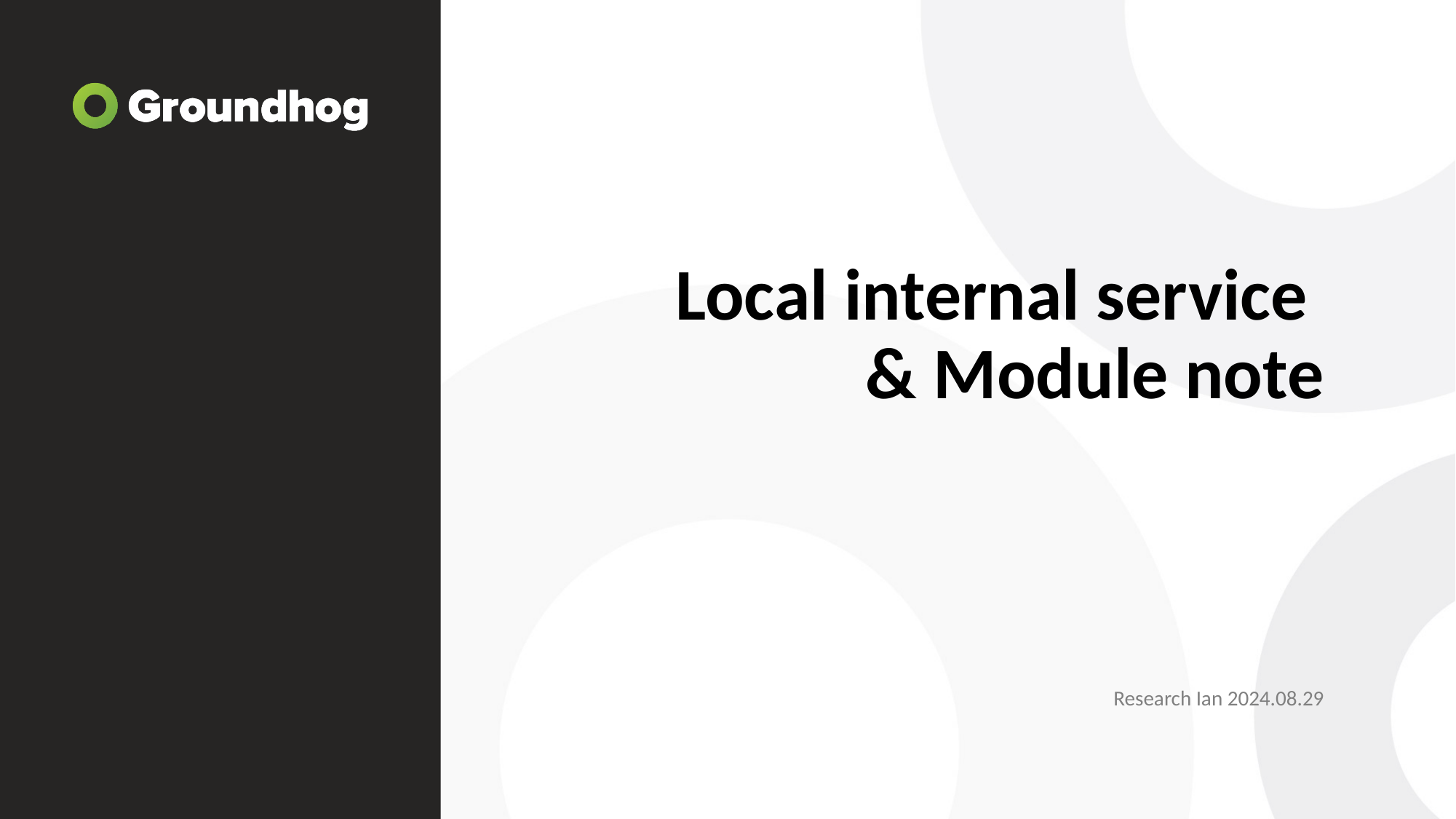

# Local internal service & Module note

Research Ian 2024.08.29